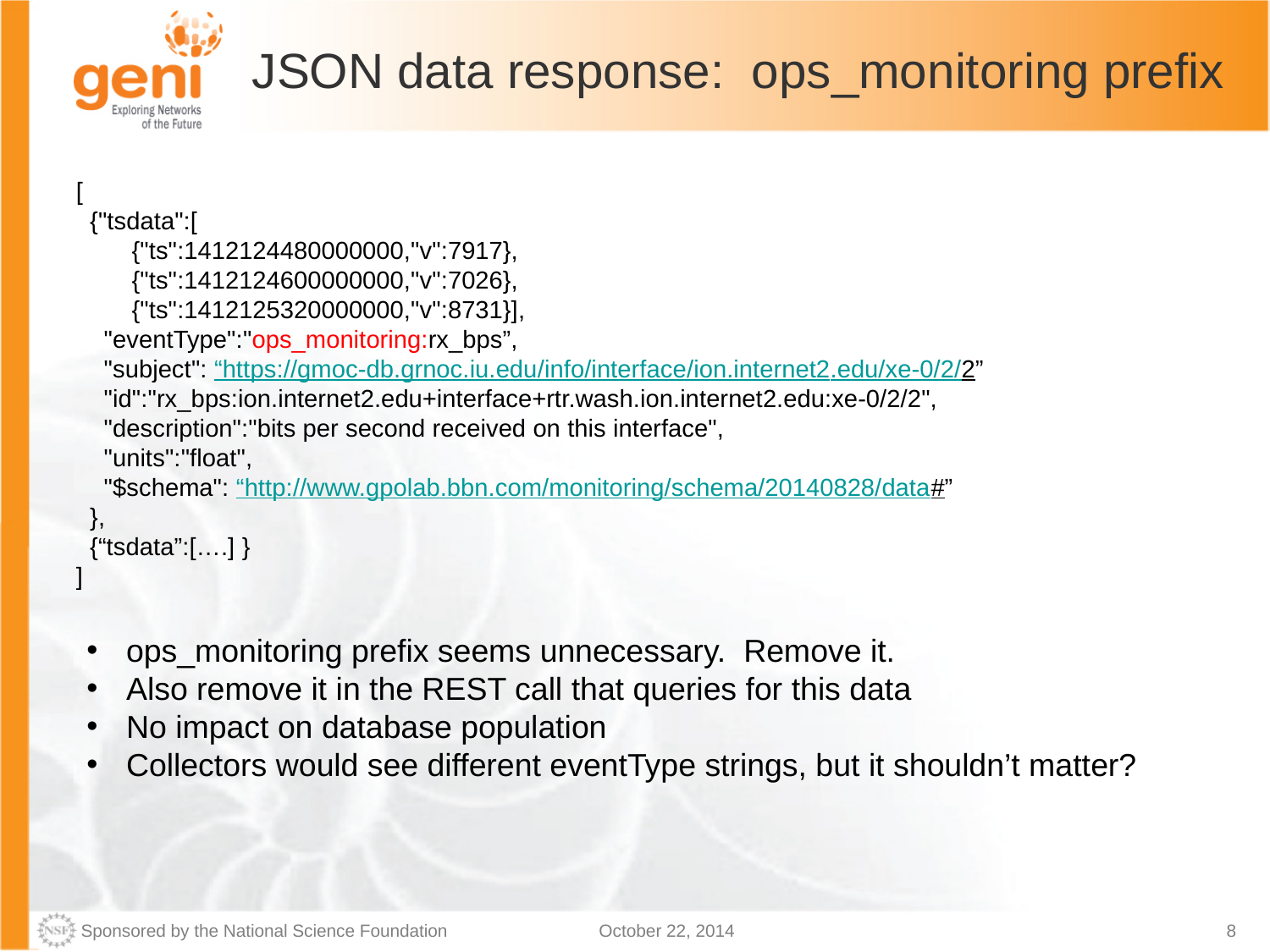

# JSON data response:  ops_monitoring prefix
[
  {"tsdata":[
        {"ts":1412124480000000,"v":7917},
        {"ts":1412124600000000,"v":7026},
        {"ts":1412125320000000,"v":8731}],
    "eventType":"ops_monitoring:rx_bps”,
    "subject": “https://gmoc-db.grnoc.iu.edu/info/interface/ion.internet2.edu/xe-0/2/2”
    "id":"rx_bps:ion.internet2.edu+interface+rtr.wash.ion.internet2.edu:xe-0/2/2",
    "description":"bits per second received on this interface",
    "units":"float",
    "$schema": “http://www.gpolab.bbn.com/monitoring/schema/20140828/data#”
  },
  {“tsdata”:[….] }
]
ops_monitoring prefix seems unnecessary.  Remove it.
Also remove it in the REST call that queries for this data
No impact on database population
Collectors would see different eventType strings, but it shouldn’t matter?